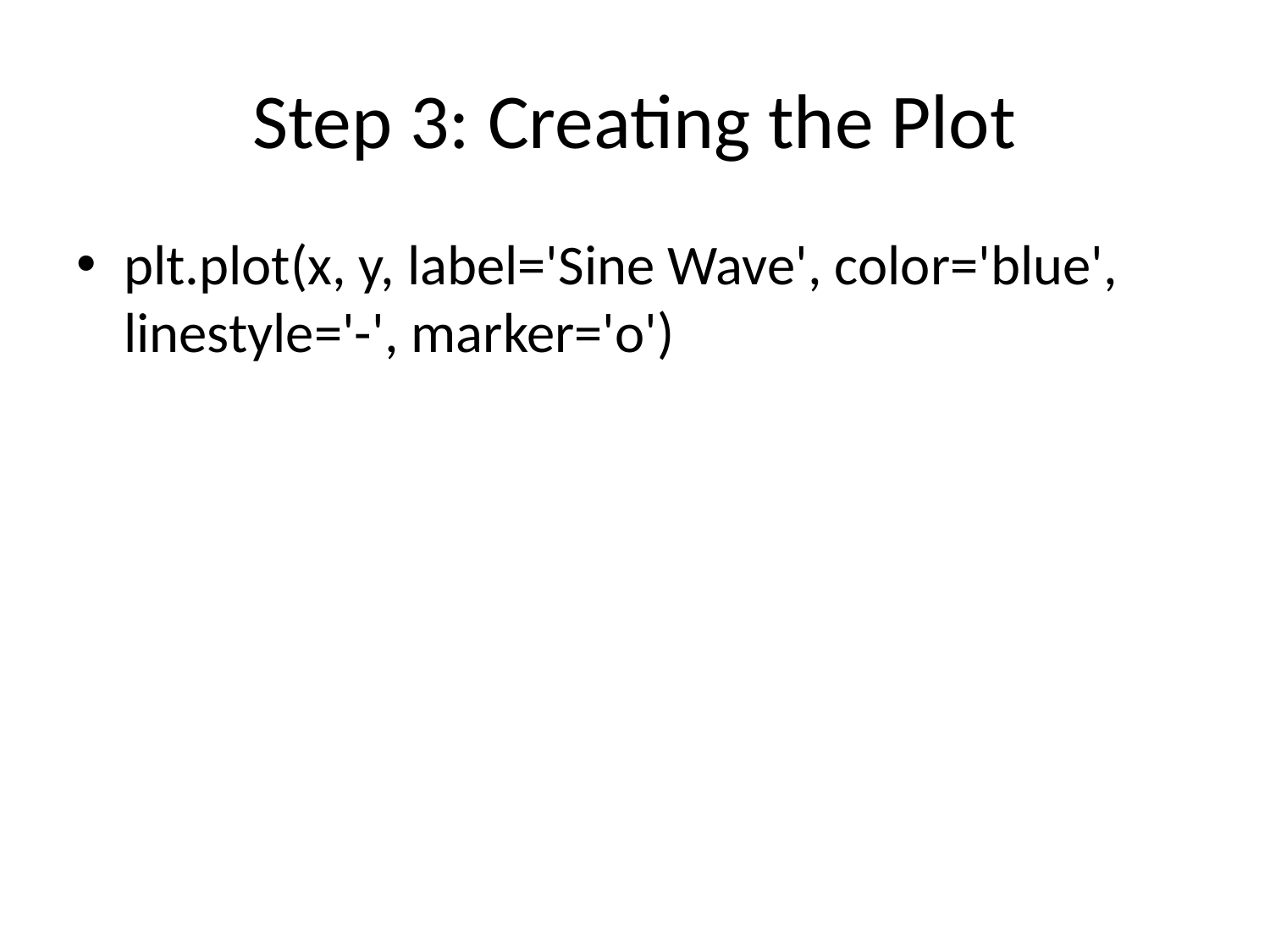

# Step 3: Creating the Plot
plt.plot(x, y, label='Sine Wave', color='blue', linestyle='-', marker='o')